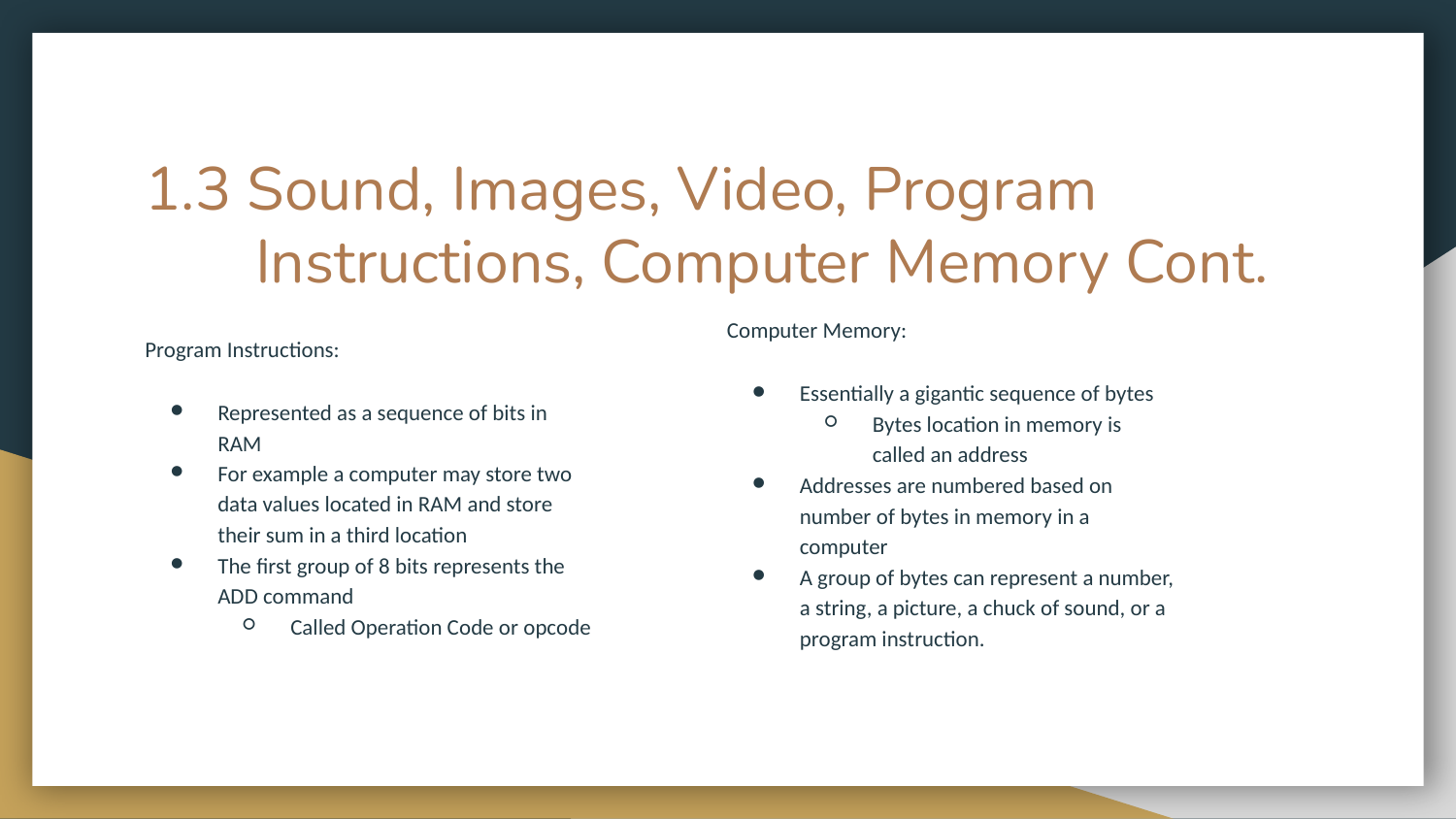

# 1.3 Sound, Images, Video, Program
       Instructions, Computer Memory Cont.
Computer Memory:
Essentially a gigantic sequence of bytes
Bytes location in memory is called an address
Addresses are numbered based on number of bytes in memory in a computer
A group of bytes can represent a number, a string, a picture, a chuck of sound, or a program instruction.
Program Instructions:
Represented as a sequence of bits in RAM
For example a computer may store two data values located in RAM and store their sum in a third location
The first group of 8 bits represents the ADD command
Called Operation Code or opcode